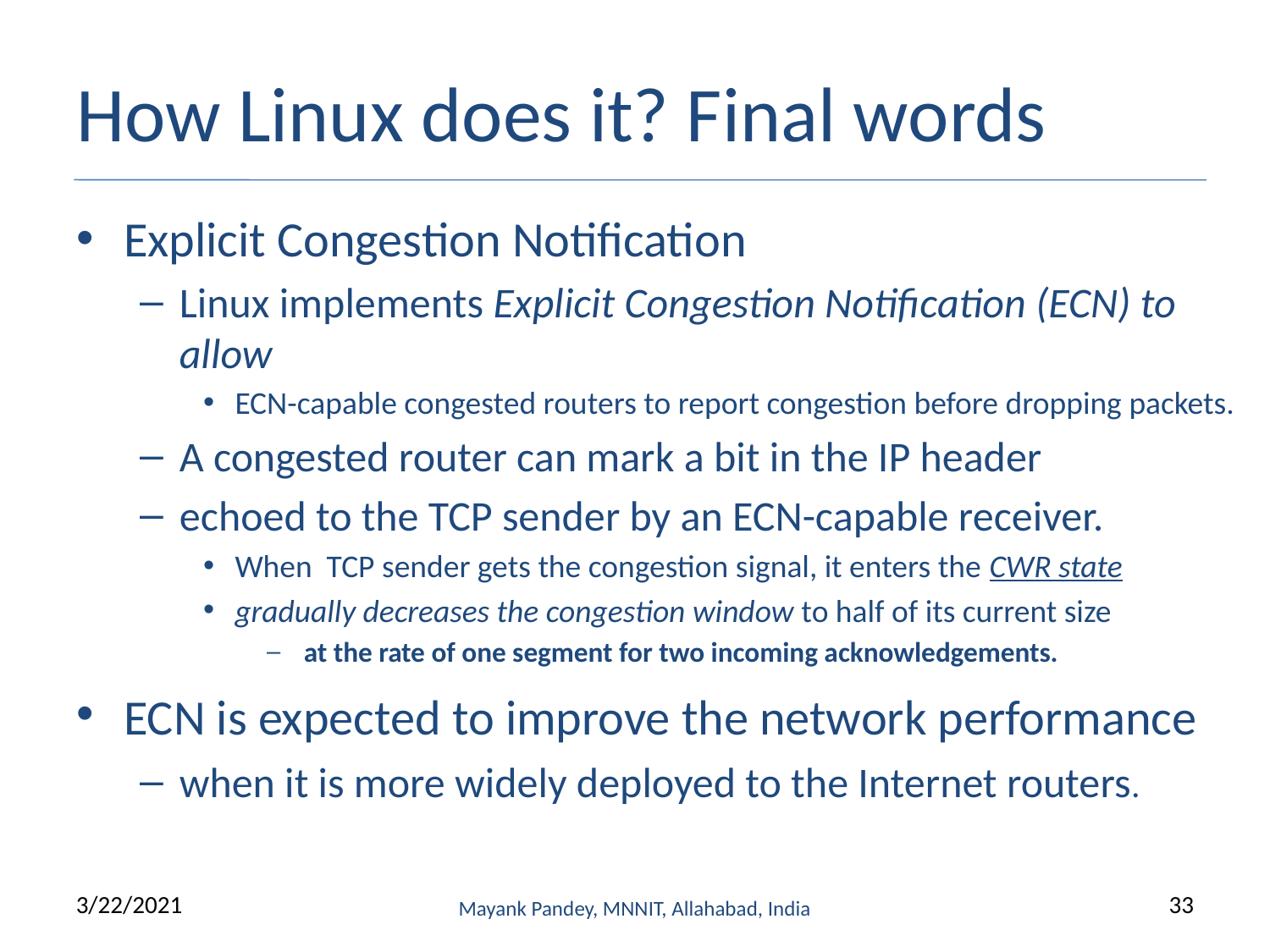

# How Linux does it? Final words
Explicit Congestion Notification
Linux implements Explicit Congestion Notification (ECN) to allow
ECN-capable congested routers to report congestion before dropping packets.
A congested router can mark a bit in the IP header
echoed to the TCP sender by an ECN-capable receiver.
When  TCP sender gets the congestion signal, it enters the CWR state
gradually decreases the congestion window to half of its current size
 at the rate of one segment for two incoming acknowledgements.
ECN is expected to improve the network performance
when it is more widely deployed to the Internet routers.
3/22/2021
Mayank Pandey, MNNIT, Allahabad, India
33